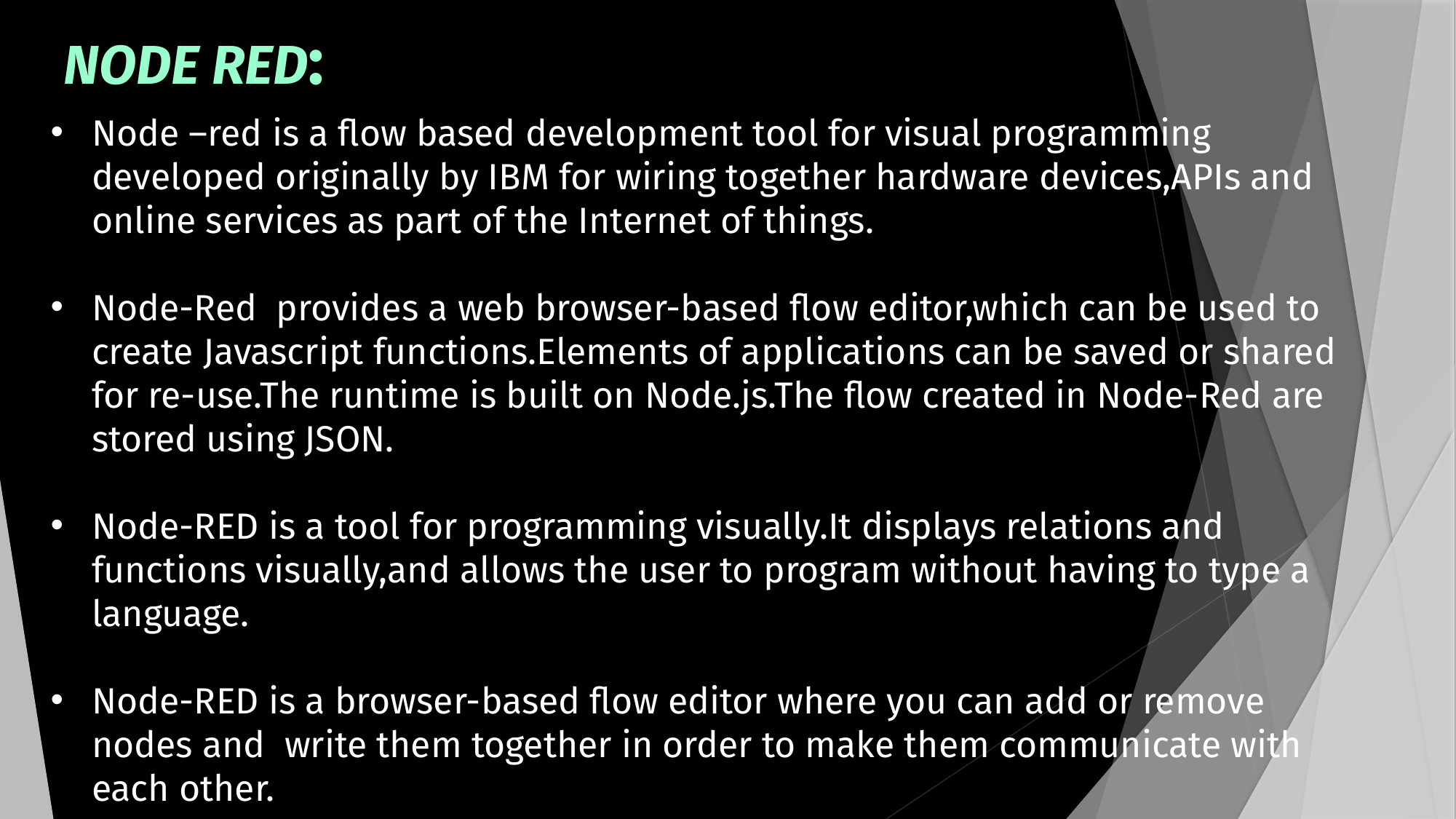

NODE RED:
Node –red is a flow based development tool for visual programming  developed originally by IBM for wiring together hardware devices,APIs and  online services as part of the Internet of things.

Node-Red  provides a web browser-based flow editor,which can be used to create Javascript functions.Elements of applications can be saved or shared for re-use.The runtime is built on Node.js.The flow created in Node-Red are stored using JSON.

Node-RED is a tool for programming visually.It displays relations and functions visually,and allows the user to program without having to type a language.

Node-RED is a browser-based flow editor where you can add or remove nodes and  write them together in order to make them communicate with each other.